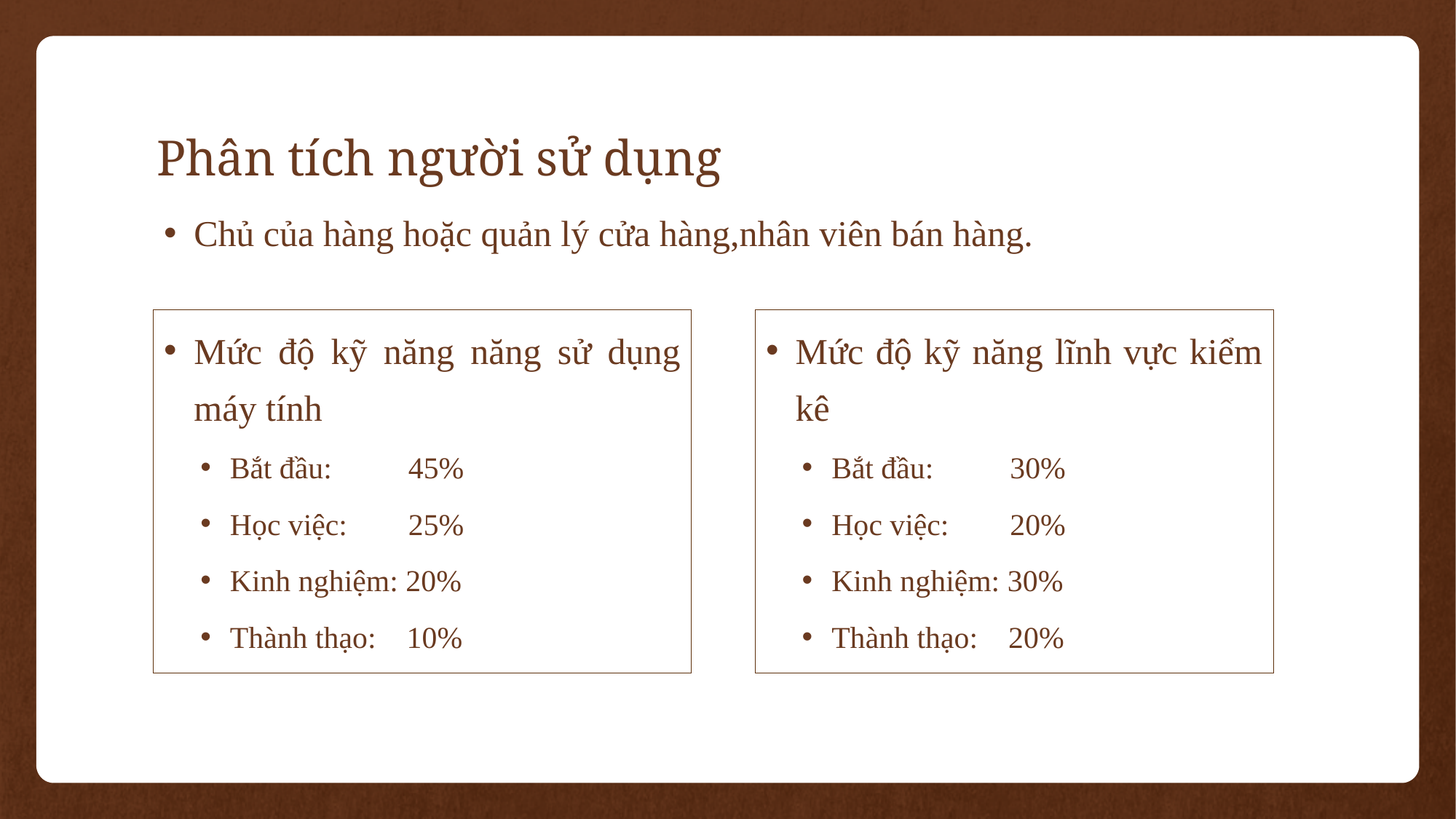

# Phân tích người sử dụng
Chủ của hàng hoặc quản lý cửa hàng,nhân viên bán hàng.

Mức độ kỹ năng năng sử dụng máy tính
Bắt đầu:          45%
Học việc:        25%
Kinh nghiệm: 20%
Thành thạo:    10%
Mức độ kỹ năng lĩnh vực kiểm kê
Bắt đầu:          30%
Học việc:        20%
Kinh nghiệm: 30%
Thành thạo:    20%